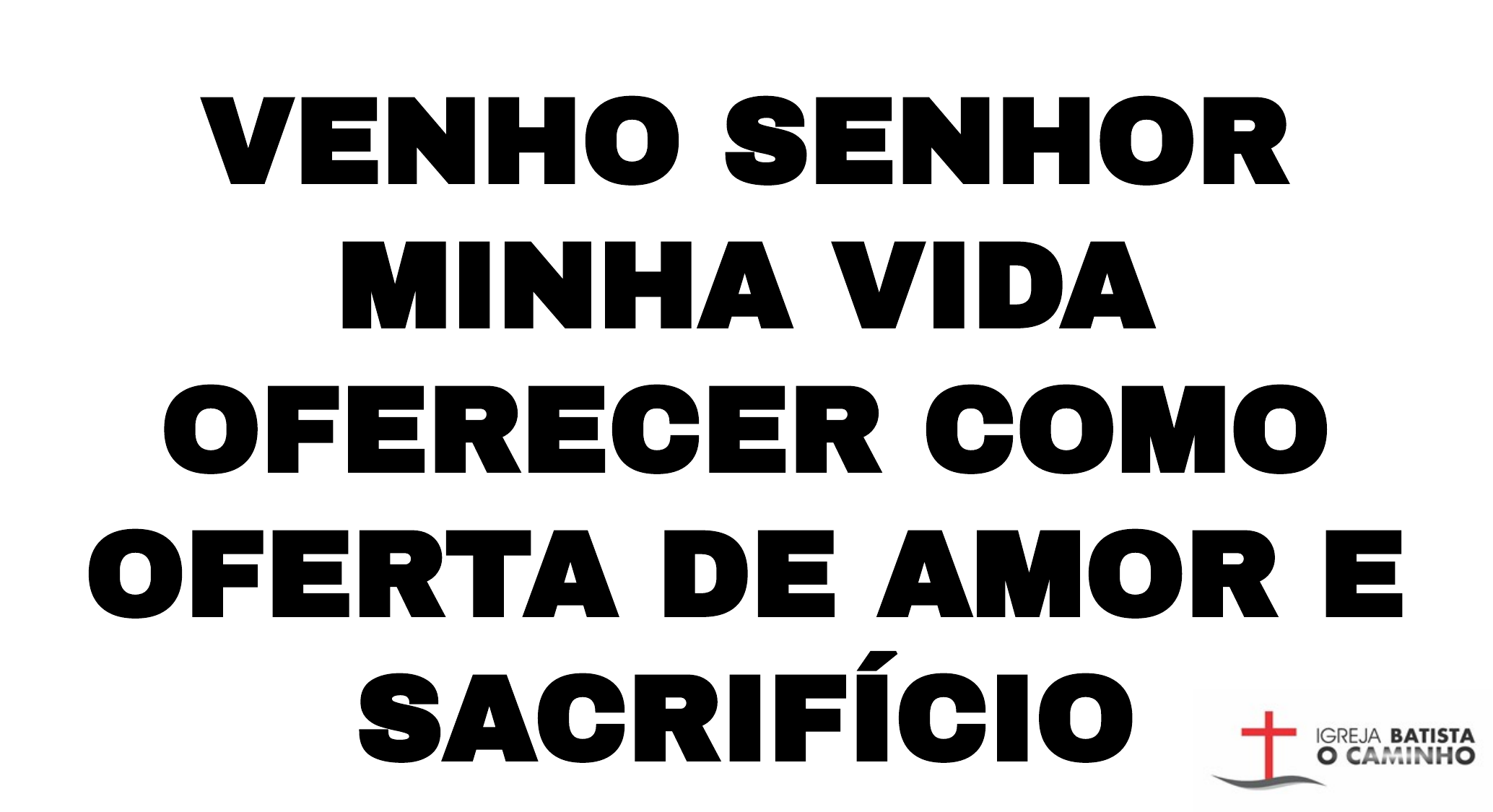

VENHO SENHOR MINHA VIDA OFERECER COMO OFERTA DE AMOR E SACRIFÍCIO